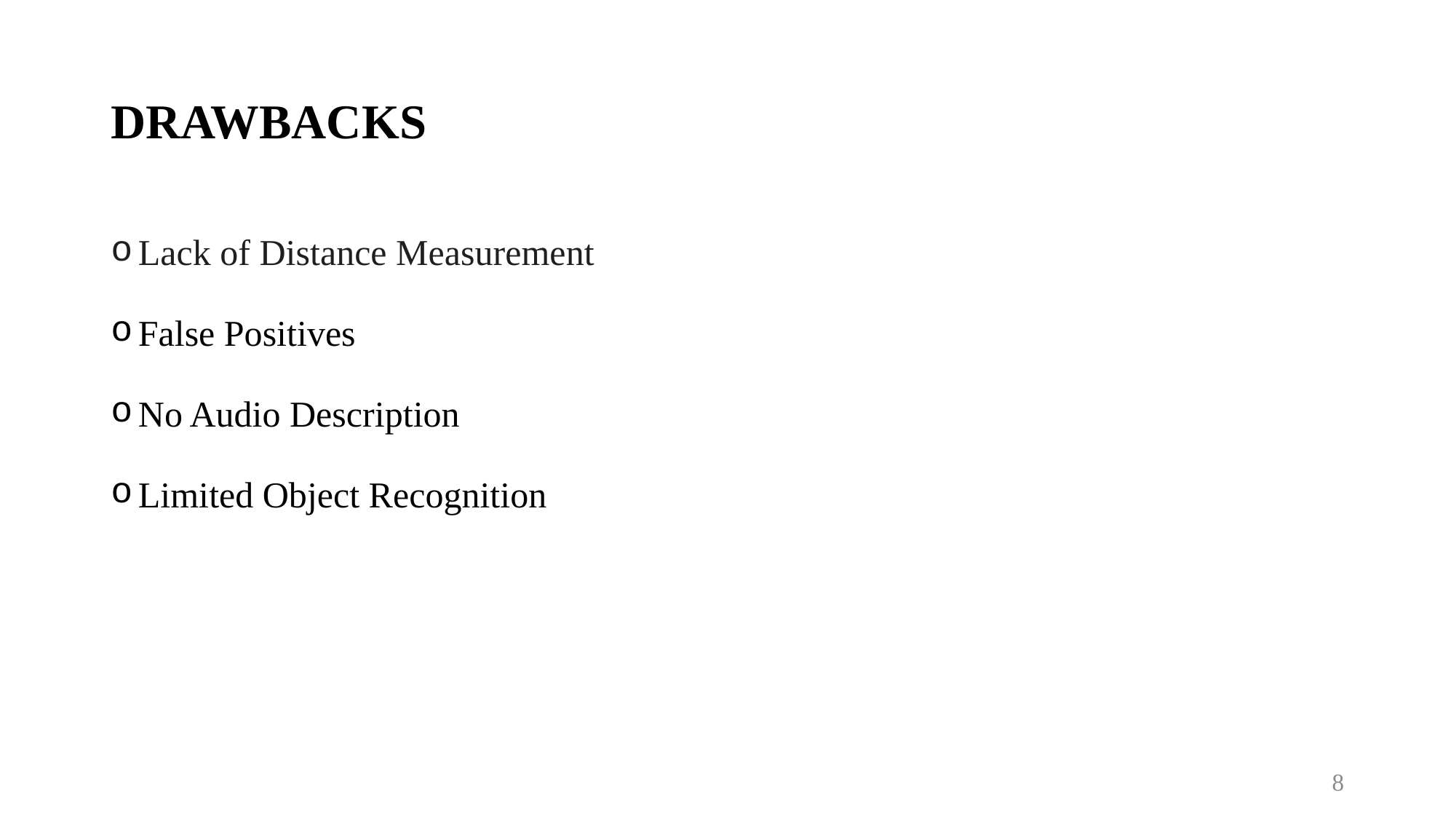

# DRAWBACKS
Lack of Distance Measurement
False Positives
No Audio Description
Limited Object Recognition
8